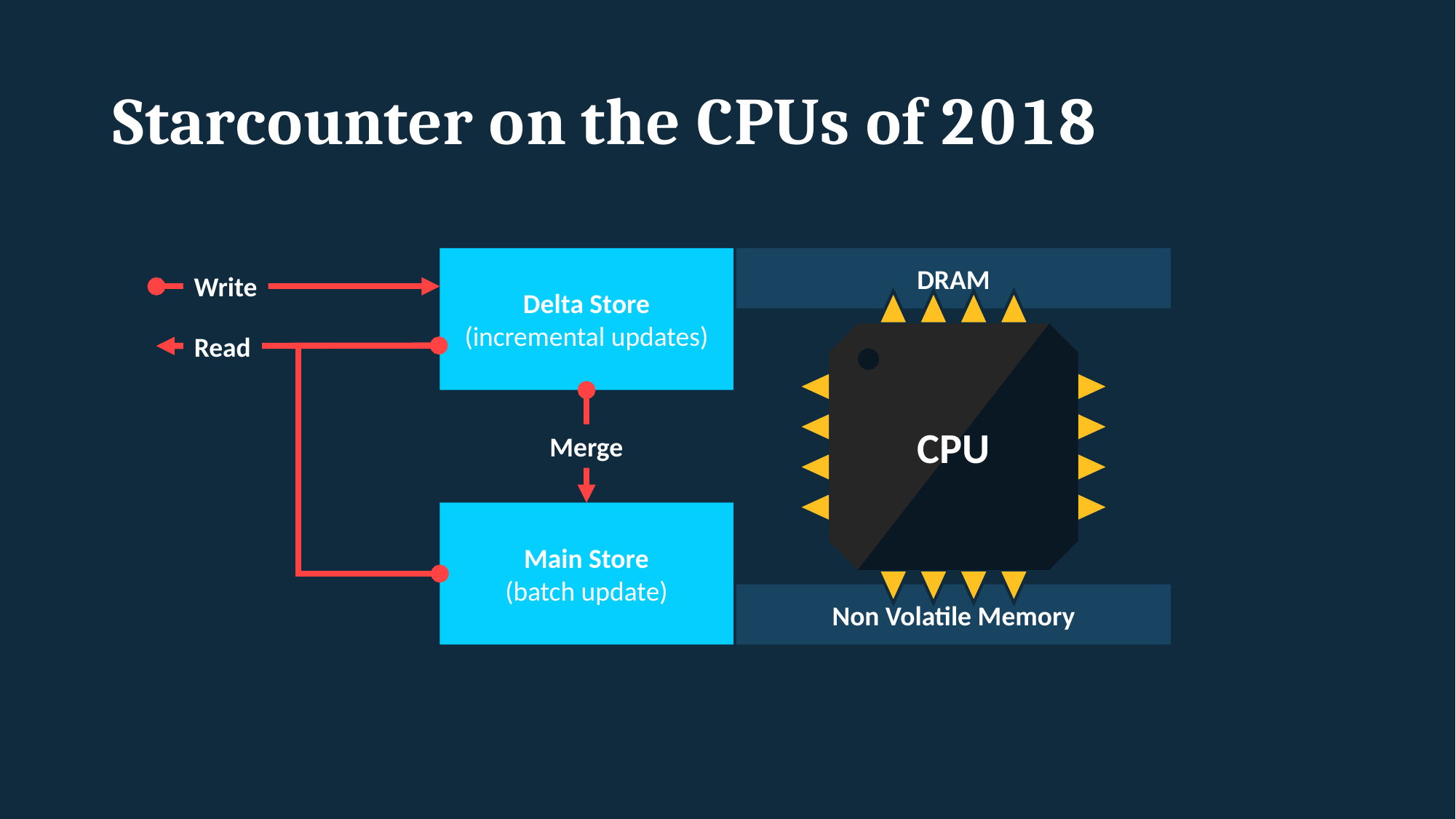

# Starcounter on the CPUs of 2018
Delta Store
(incremental updates)
DRAM
Write

Read

CPU
Merge
Main Store
(batch update)
Non Volatile Memory